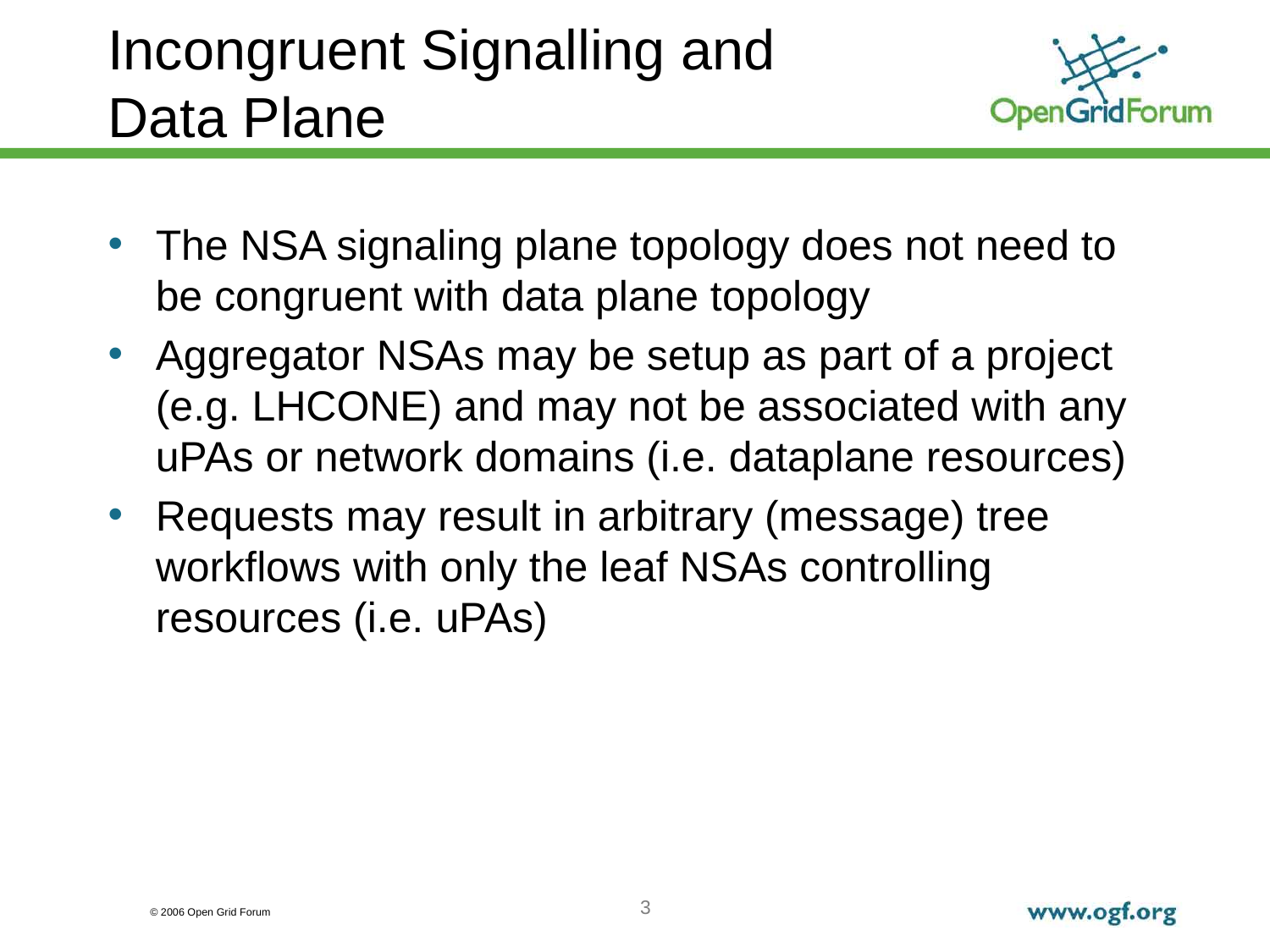

# Incongruent Signalling and Data Plane
The NSA signaling plane topology does not need to be congruent with data plane topology
Aggregator NSAs may be setup as part of a project (e.g. LHCONE) and may not be associated with any uPAs or network domains (i.e. dataplane resources)
Requests may result in arbitrary (message) tree workflows with only the leaf NSAs controlling resources (i.e. uPAs)

3